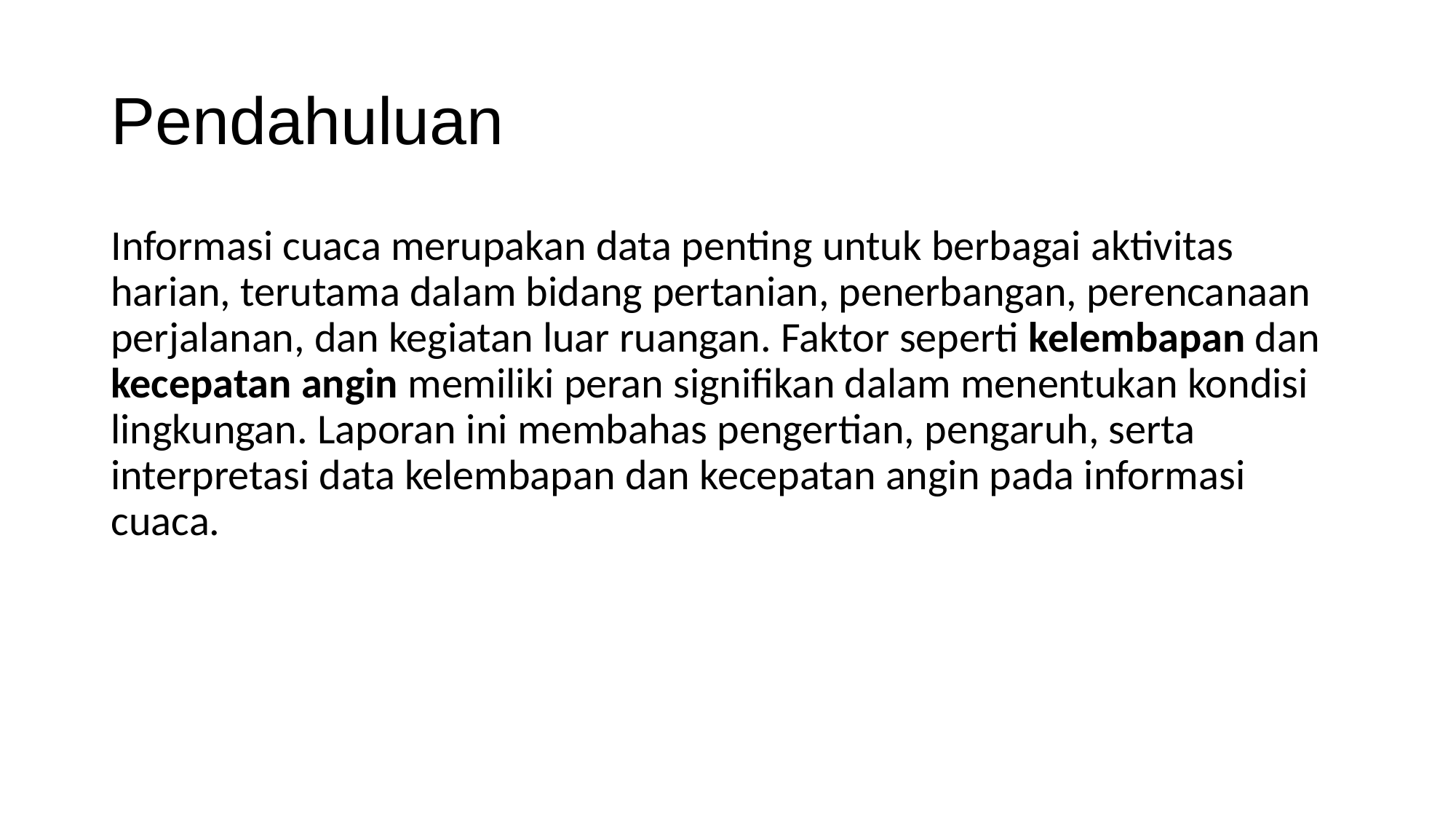

# Pendahuluan
Informasi cuaca merupakan data penting untuk berbagai aktivitas harian, terutama dalam bidang pertanian, penerbangan, perencanaan perjalanan, dan kegiatan luar ruangan. Faktor seperti kelembapan dan kecepatan angin memiliki peran signifikan dalam menentukan kondisi lingkungan. Laporan ini membahas pengertian, pengaruh, serta interpretasi data kelembapan dan kecepatan angin pada informasi cuaca.